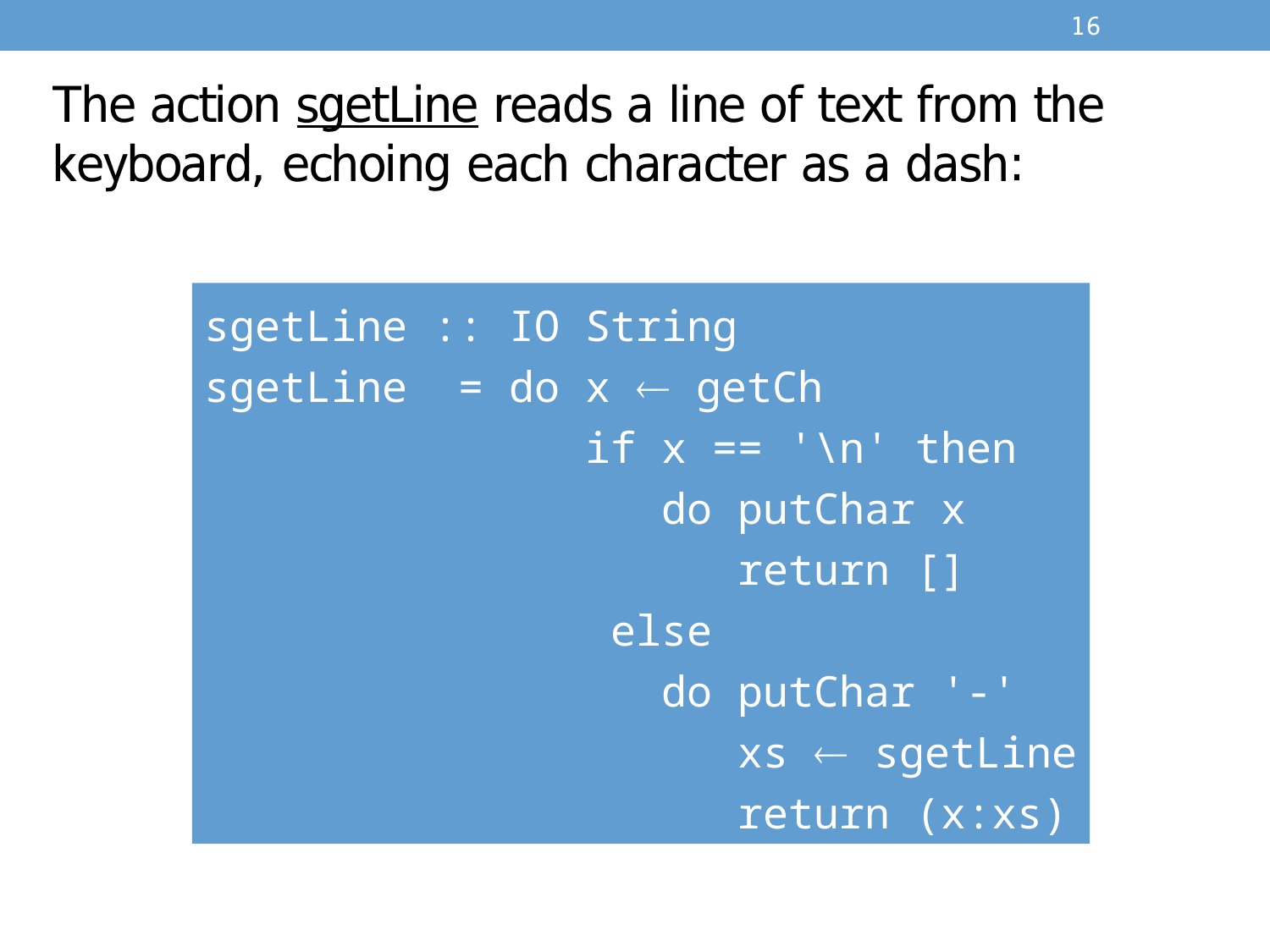

16
The action sgetLine reads a line of text from the keyboard, echoing each character as a dash:
sgetLine :: IO String
sgetLine  = do x ← getCh
               if x == '\n' then
                  do putChar x
                     return []
                else
                  do putChar '-'
                     xs ← sgetLine
                     return (x:xs)